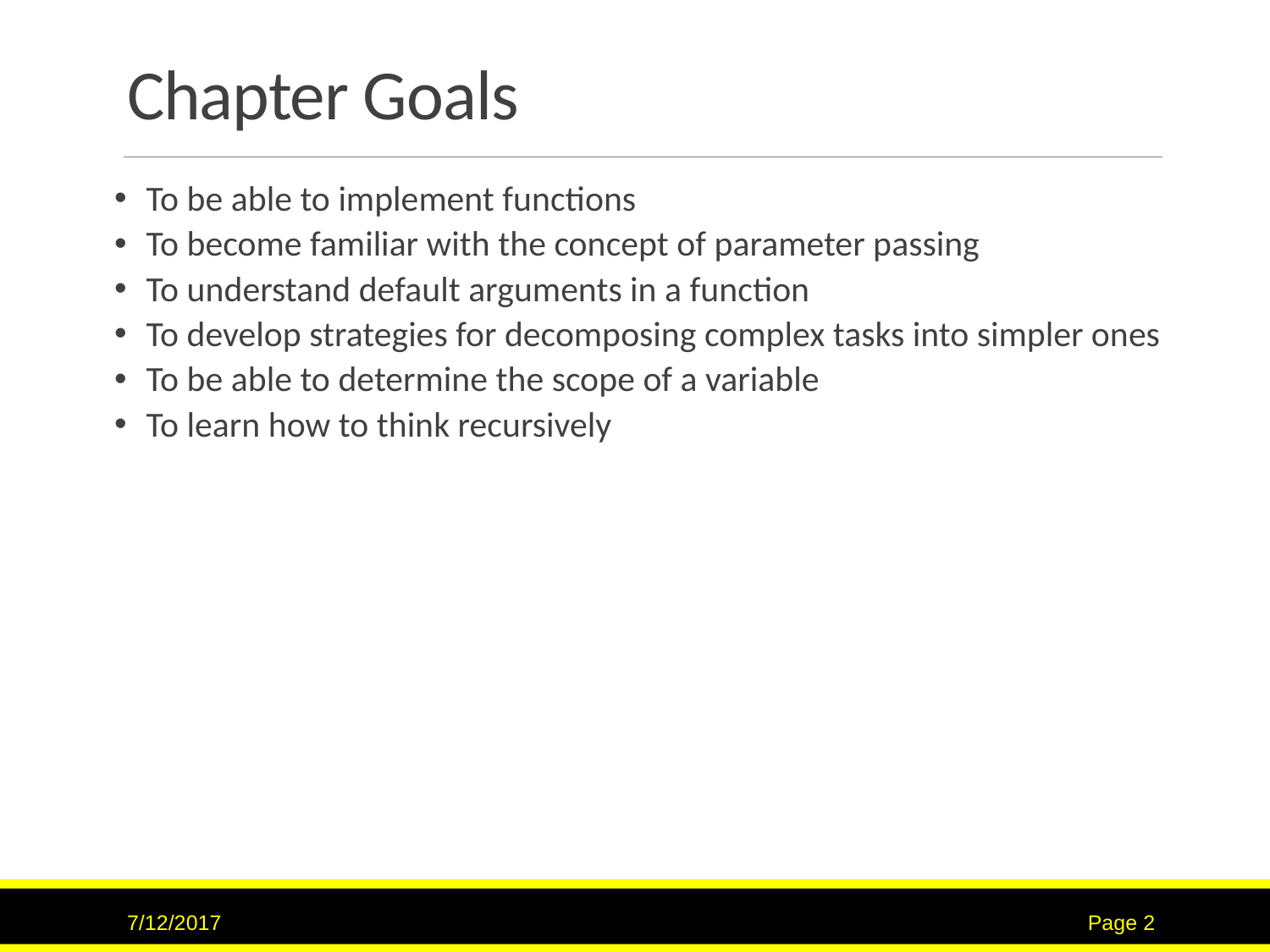

# Chapter Goals
To be able to implement functions
To become familiar with the concept of parameter passing
To understand default arguments in a function
To develop strategies for decomposing complex tasks into simpler ones
To be able to determine the scope of a variable
To learn how to think recursively
7/12/2017
Page 2